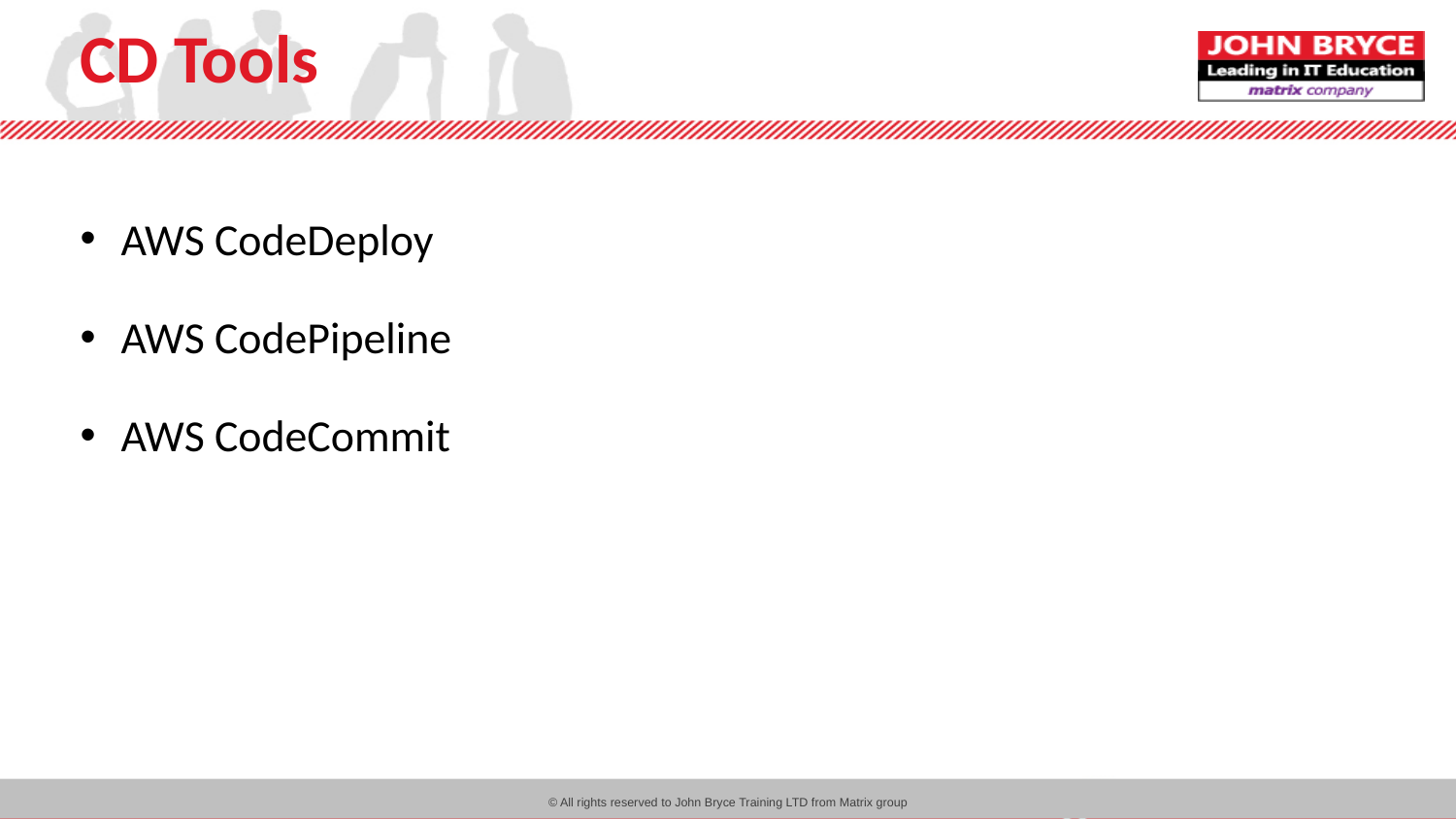

# CD Tools
AWS CodeDeploy
AWS CodePipeline
AWS CodeCommit
4